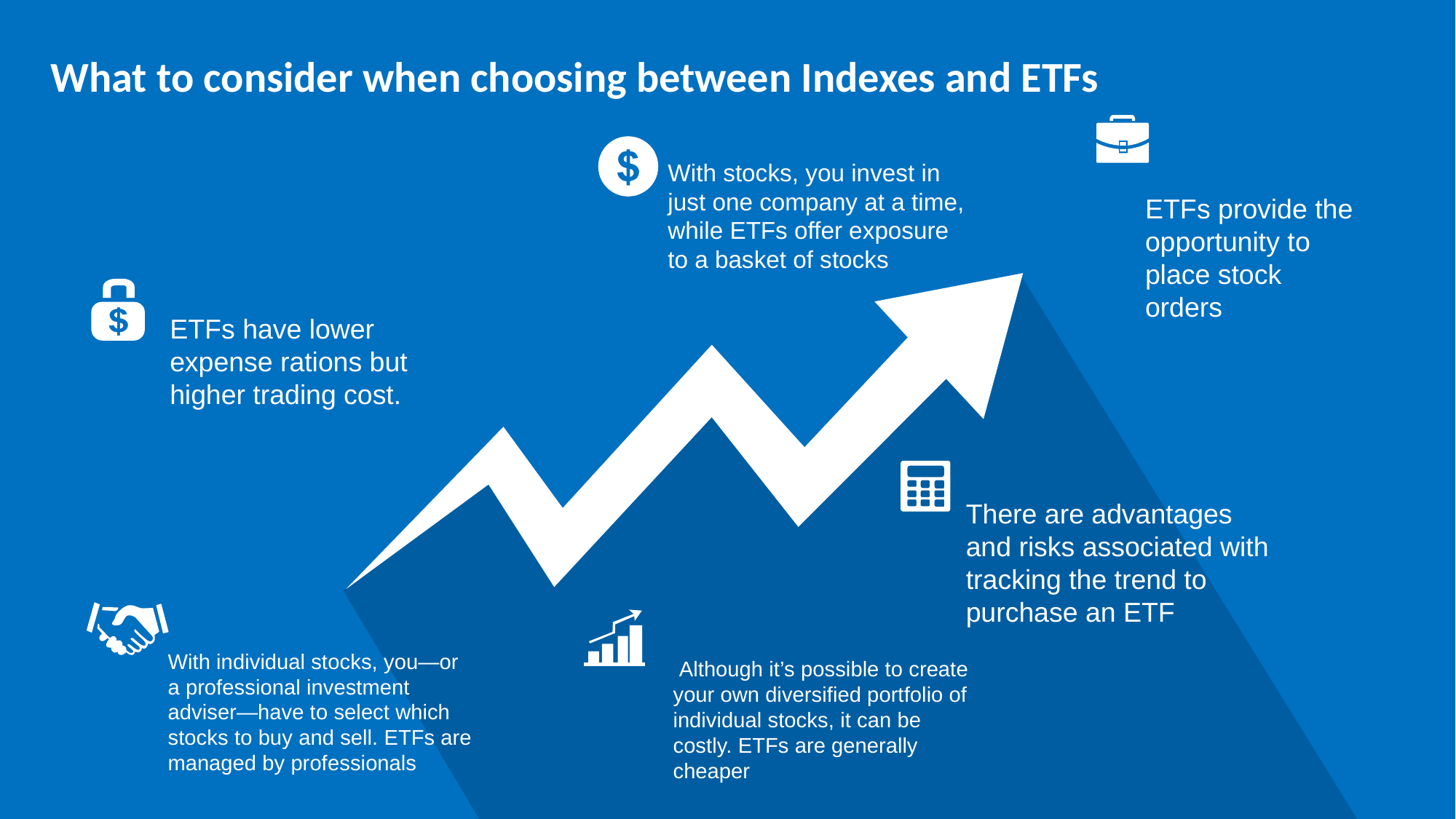

# What to consider when choosing between Indexes and ETFs

With stocks, you invest in just one company at a time, while ETFs offer exposure to a basket of stocks
ETFs provide the opportunity to place stock orders

ETFs have lower expense rations but higher trading cost.

There are advantages and risks associated with tracking the trend to purchase an ETF

With individual stocks, you—or a professional investment adviser—have to select which stocks to buy and sell. ETFs are managed by professionals
 Although it’s possible to create your own diversified portfolio of individual stocks, it can be costly. ETFs are generally cheaper